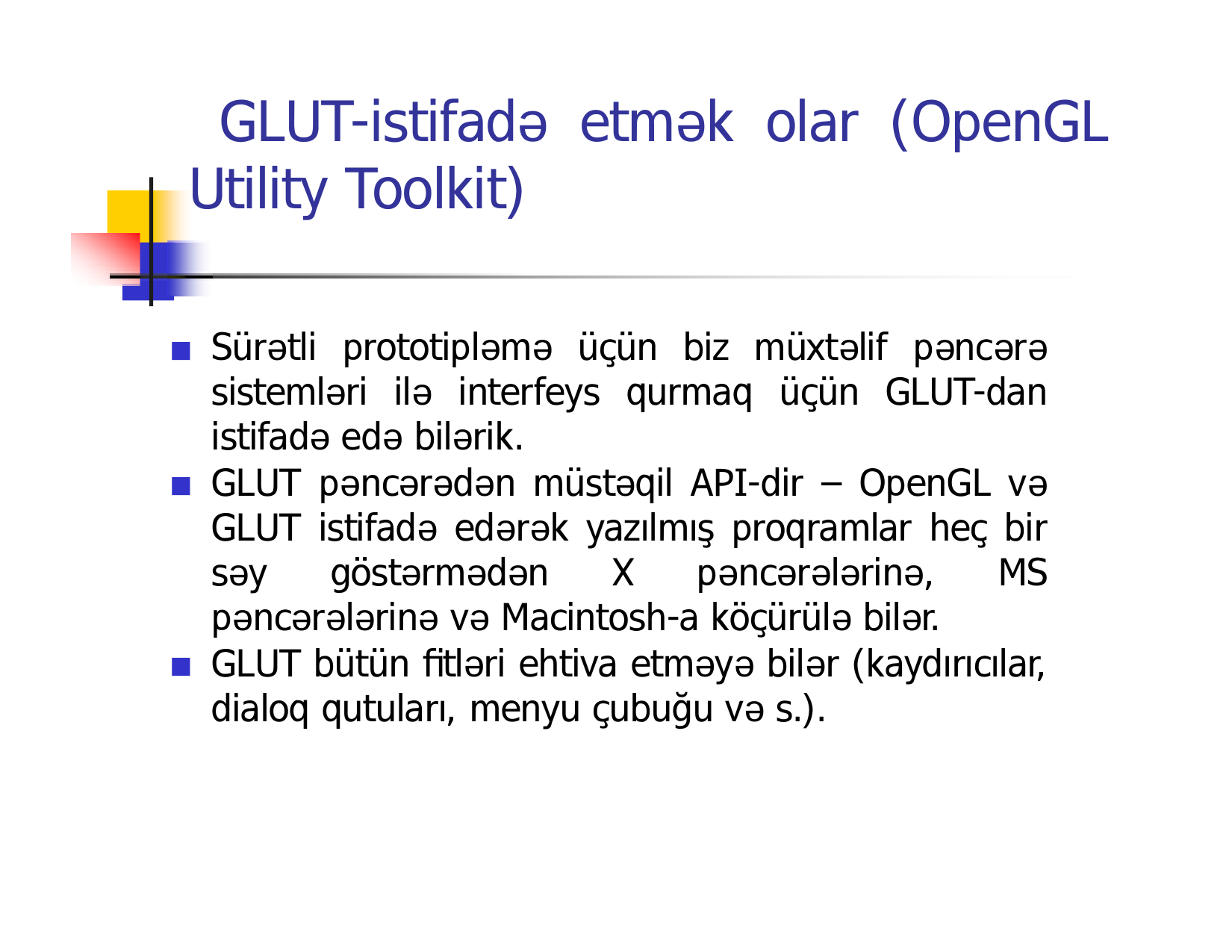

# GLUT-istifadə etmək olar (OpenGL Utility Toolkit)

Sürətli prototipləmə üçün biz müxtəlif pəncərə sistemləri ilə interfeys qurmaq üçün GLUT-dan istifadə edə bilərik.
GLUT pəncərədən müstəqil API-dir – OpenGL və GLUT istifadə edərək yazılmış proqramlar heç bir səy göstərmədən X pəncərələrinə, MS pəncərələrinə və Macintosh-a köçürülə bilər.
GLUT bütün fitləri ehtiva etməyə bilər (kaydırıcılar, dialoq qutuları, menyu çubuğu və s.).